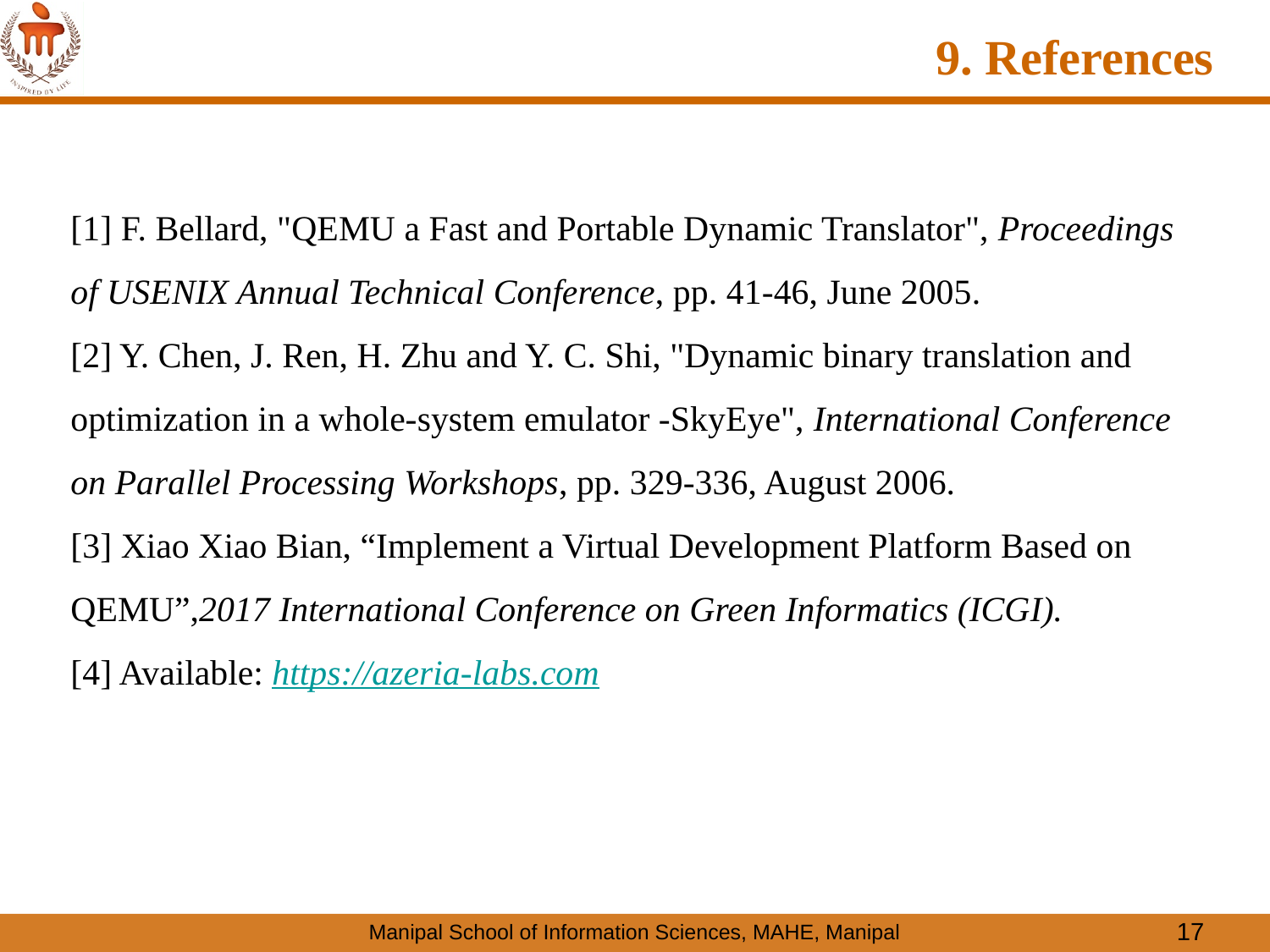

# 9. References
[1] F. Bellard, "QEMU a Fast and Portable Dynamic Translator", Proceedings of USENIX Annual Technical Conference, pp. 41-46, June 2005.
[2] Y. Chen, J. Ren, H. Zhu and Y. C. Shi, "Dynamic binary translation and optimization in a whole-system emulator -SkyEye", International Conference on Parallel Processing Workshops, pp. 329-336, August 2006.
[3] Xiao Xiao Bian, “Implement a Virtual Development Platform Based on QEMU”,2017 International Conference on Green Informatics (ICGI).
[4] Available: https://azeria-labs.com

17